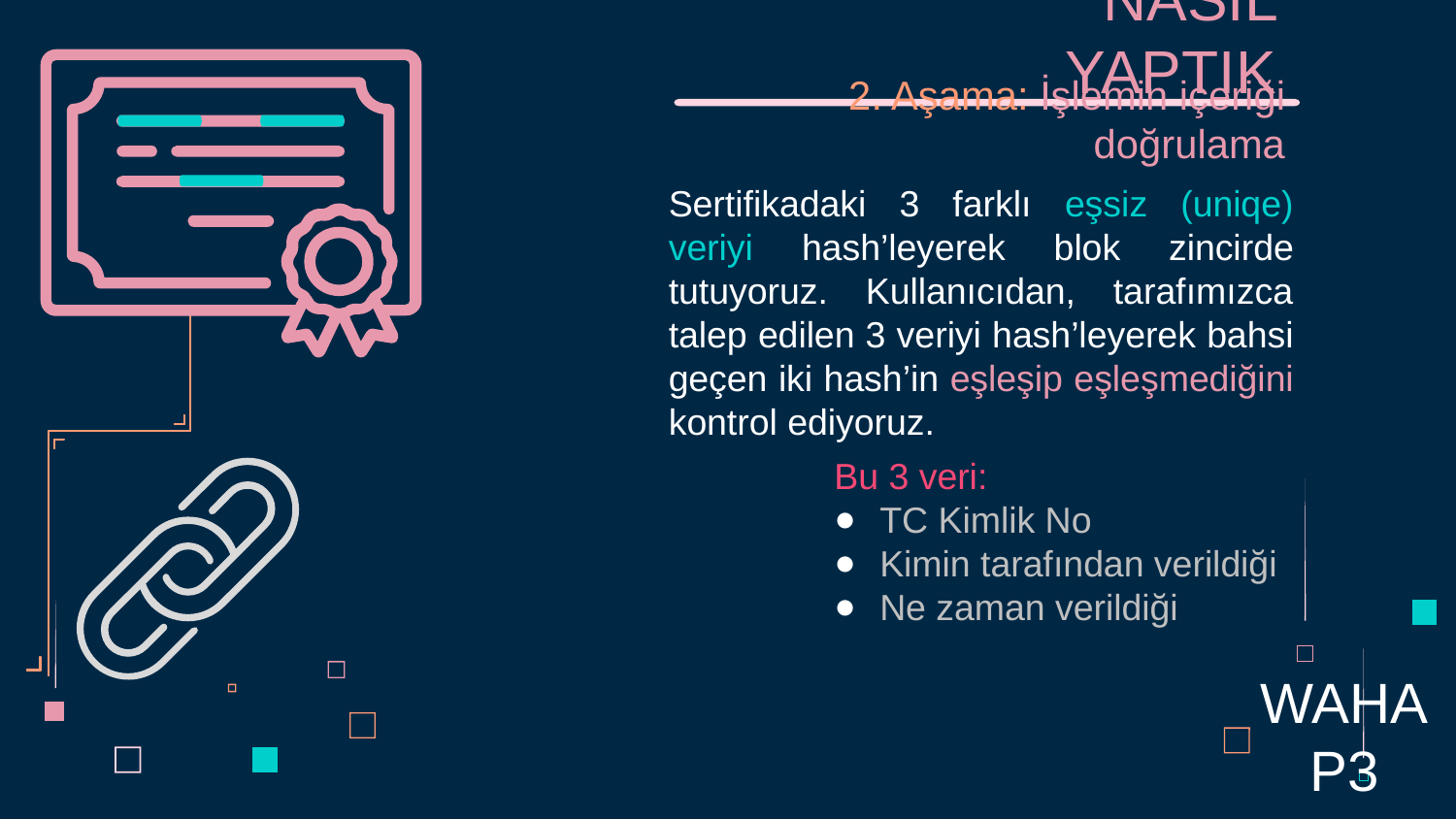

# NASIL YAPTIK

2. Aşama: İşlemin içeriği doğrulama
Sertifikadaki 3 farklı eşsiz (uniqe) veriyi hash’leyerek blok zincirde tutuyoruz. Kullanıcıdan, tarafımızca talep edilen 3 veriyi hash’leyerek bahsi geçen iki hash’in eşleşip eşleşmediğini kontrol ediyoruz.

Bu 3 veri:
TC Kimlik No
Kimin tarafından verildiği
Ne zaman verildiği

WAHAP3